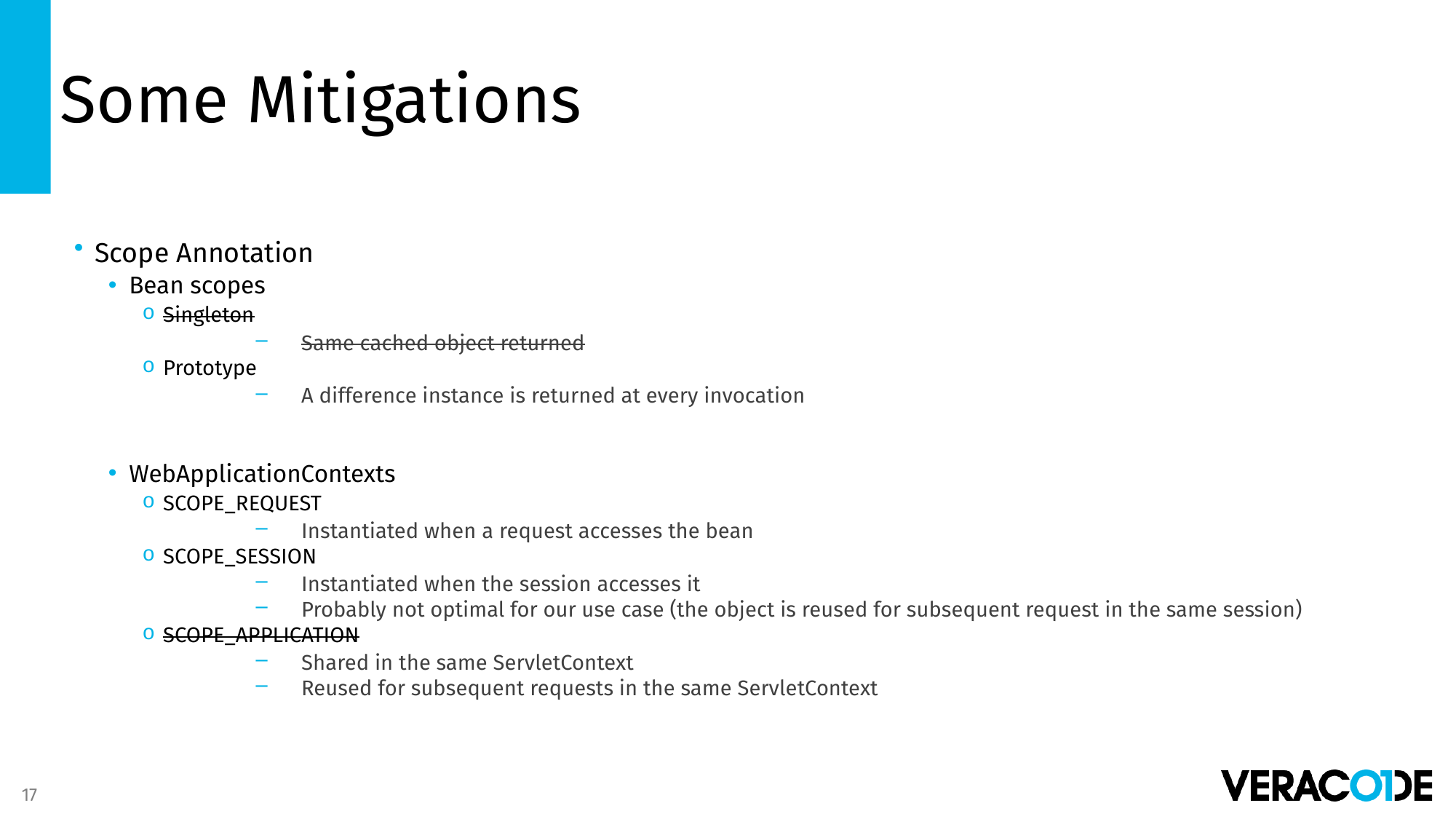

# Some Mitigations
Scope Annotation
Bean scopes
Singleton
Same cached object returned
Prototype
A difference instance is returned at every invocation

WebApplicationContexts
SCOPE_REQUEST
Instantiated when a request accesses the bean
SCOPE_SESSION
Instantiated when the session accesses it
Probably not optimal for our use case (the object is reused for subsequent request in the same session)
SCOPE_APPLICATION
Shared in the same ServletContext
Reused for subsequent requests in the same ServletContext

17